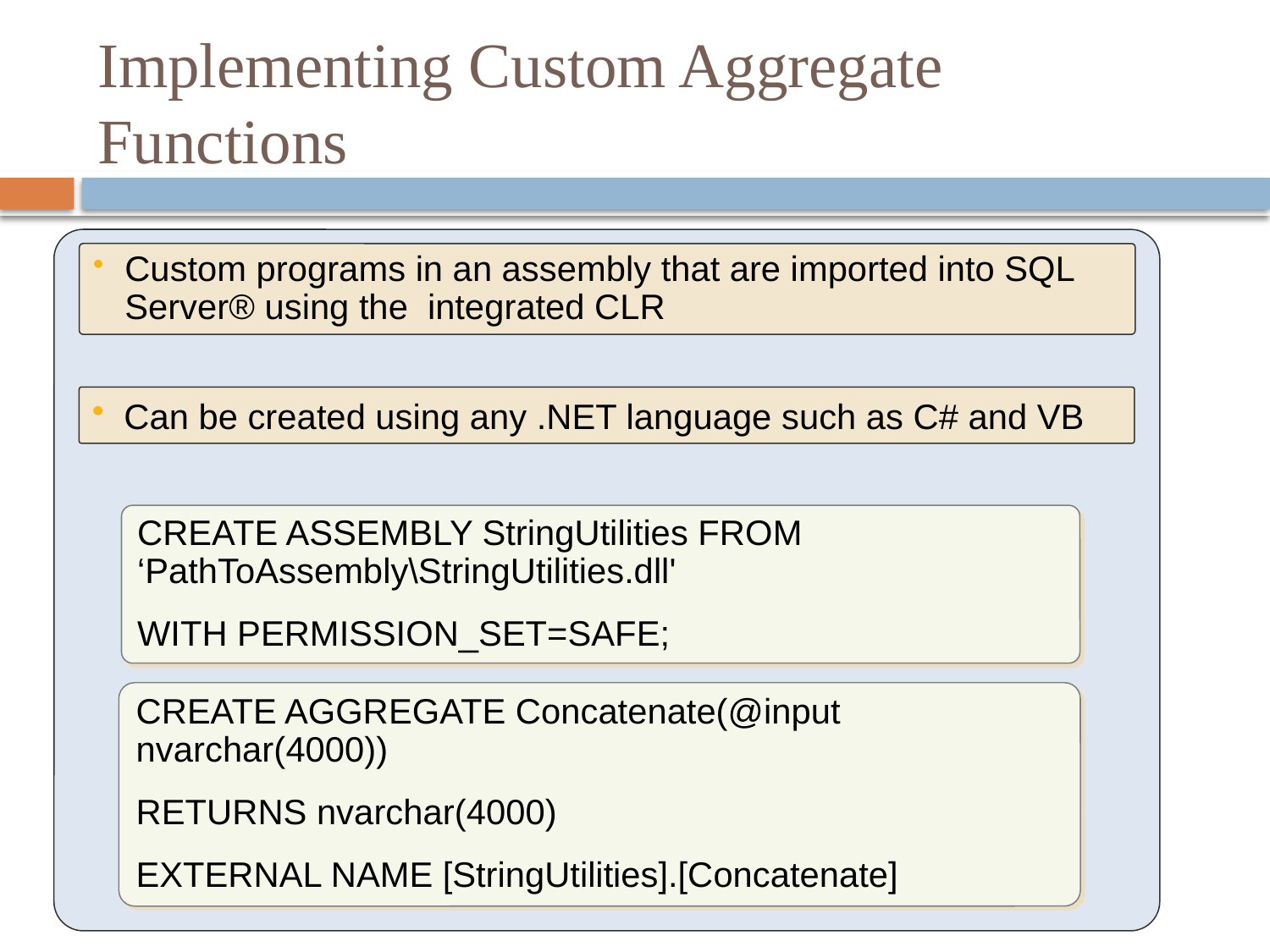

# Implementing Custom Aggregate Functions

Custom programs in an assembly that are imported into SQL Server® using the  integrated CLR
Can be created using any .NET language such as C# and VB
CREATE ASSEMBLY StringUtilities FROM ‘PathToAssembly\StringUtilities.dll'
WITH PERMISSION_SET=SAFE;
CREATE AGGREGATE Concatenate(@input nvarchar(4000))
RETURNS nvarchar(4000)
EXTERNAL NAME [StringUtilities].[Concatenate]